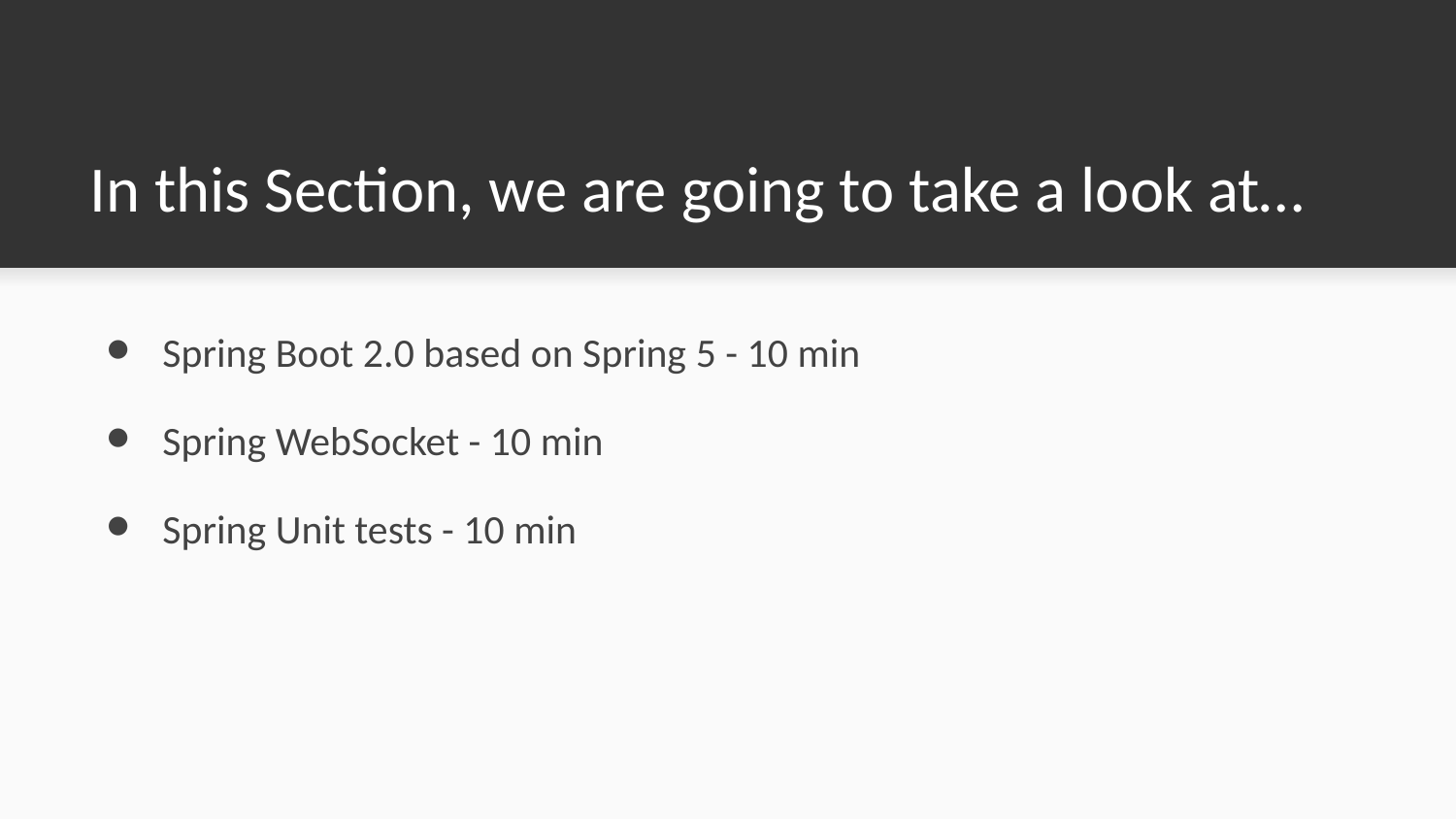

# In this Section, we are going to take a look at…
Spring Boot 2.0 based on Spring 5 - 10 min
Spring WebSocket - 10 min
Spring Unit tests - 10 min